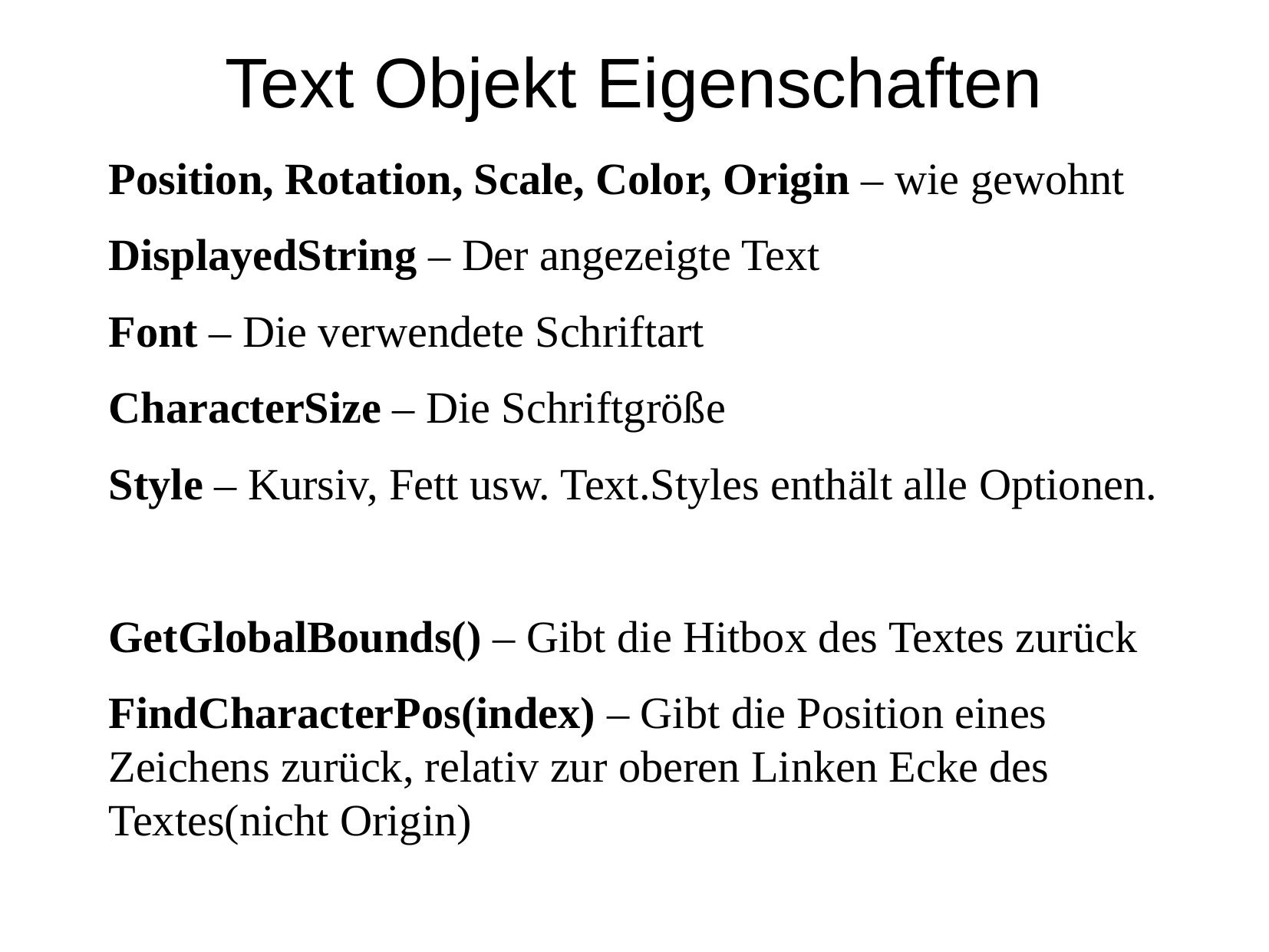

Text Objekt Eigenschaften

	Position, Rotation, Scale, Color, Origin – wie gewohnt
	DisplayedString – Der angezeigte Text
	Font – Die verwendete Schriftart
	CharacterSize – Die Schriftgröße
	Style – Kursiv, Fett usw. Text.Styles enthält alle Optionen.

	GetGlobalBounds() – Gibt die Hitbox des Textes zurück
	FindCharacterPos(index) – Gibt die Position eines Zeichens zurück, relativ zur oberen Linken Ecke des Textes(nicht Origin)